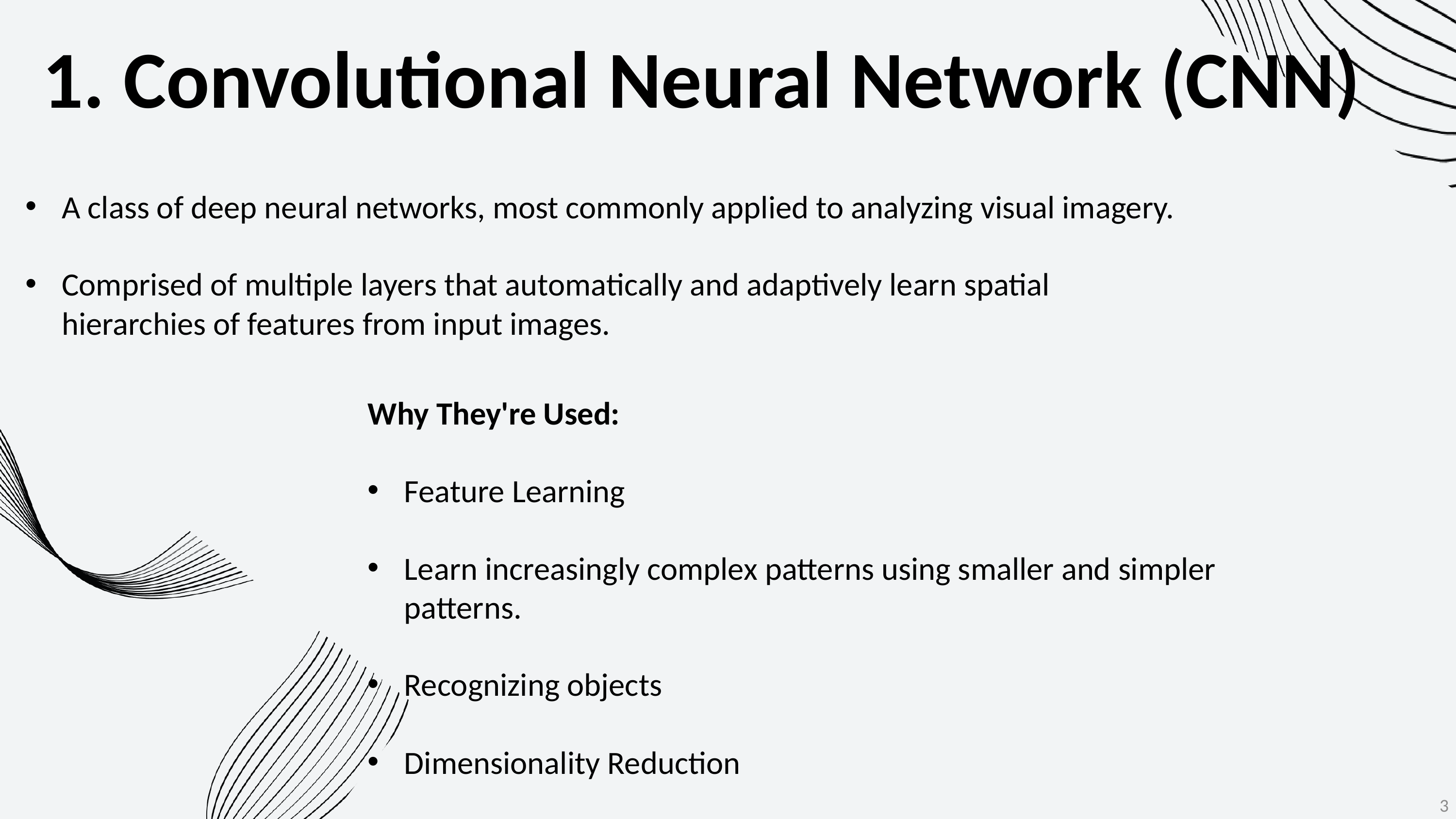

1. Convolutional Neural Network (CNN)
A class of deep neural networks, most commonly applied to analyzing visual imagery.

Comprised of multiple layers that automatically and adaptively learn spatial hierarchies of features from input images.

Why They're Used:

Feature Learning

Learn increasingly complex patterns using smaller and simpler patterns.

Recognizing objects

Dimensionality Reduction

3